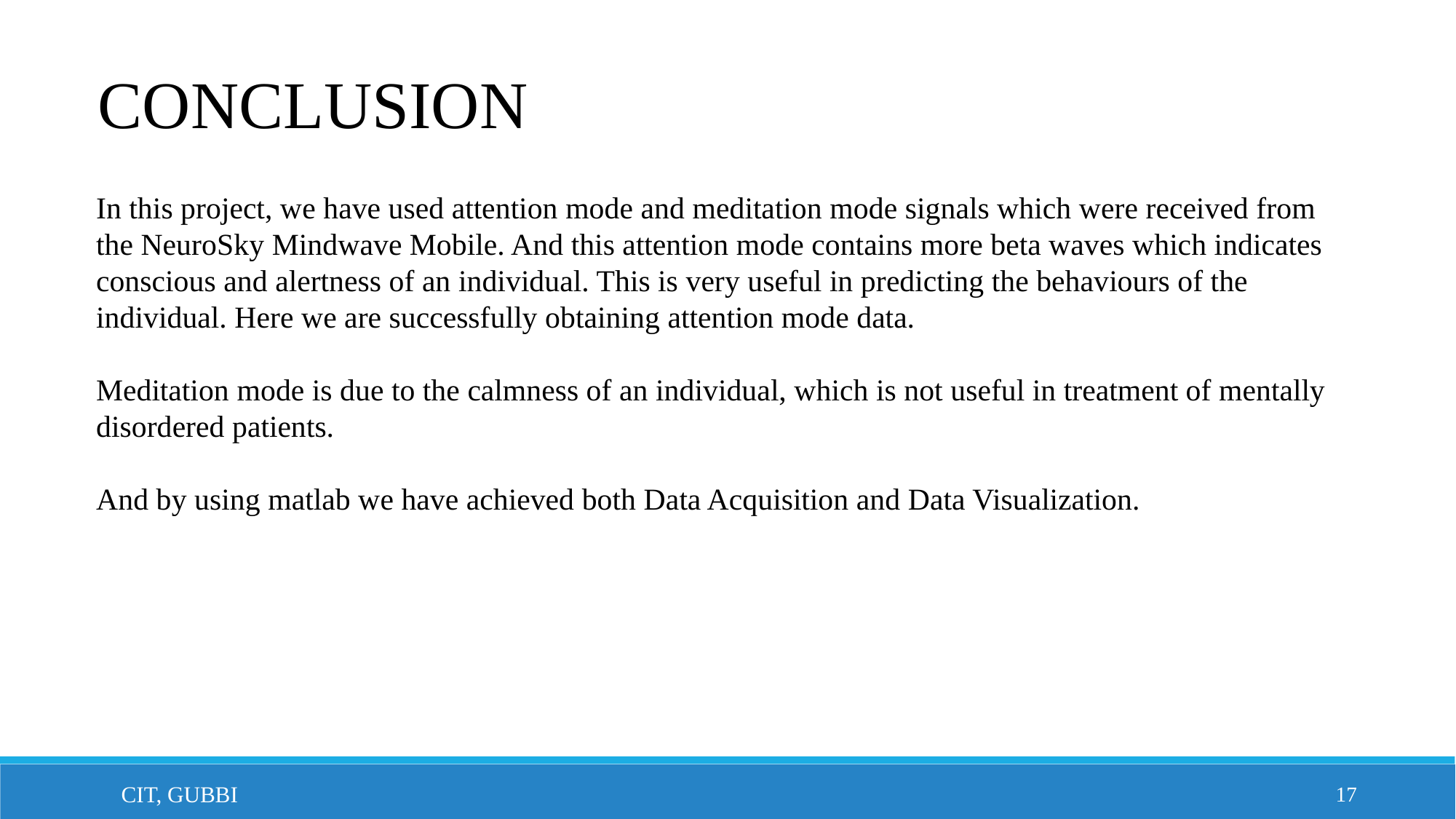

CONCLUSION
In this project, we have used attention mode and meditation mode signals which were received from the NeuroSky Mindwave Mobile. And this attention mode contains more beta waves which indicates conscious and alertness of an individual. This is very useful in predicting the behaviours of the individual. Here we are successfully obtaining attention mode data.

Meditation mode is due to the calmness of an individual, which is not useful in treatment of mentally disordered patients.

And by using matlab we have achieved both Data Acquisition and Data Visualization.
	CIT, Gubbi
17